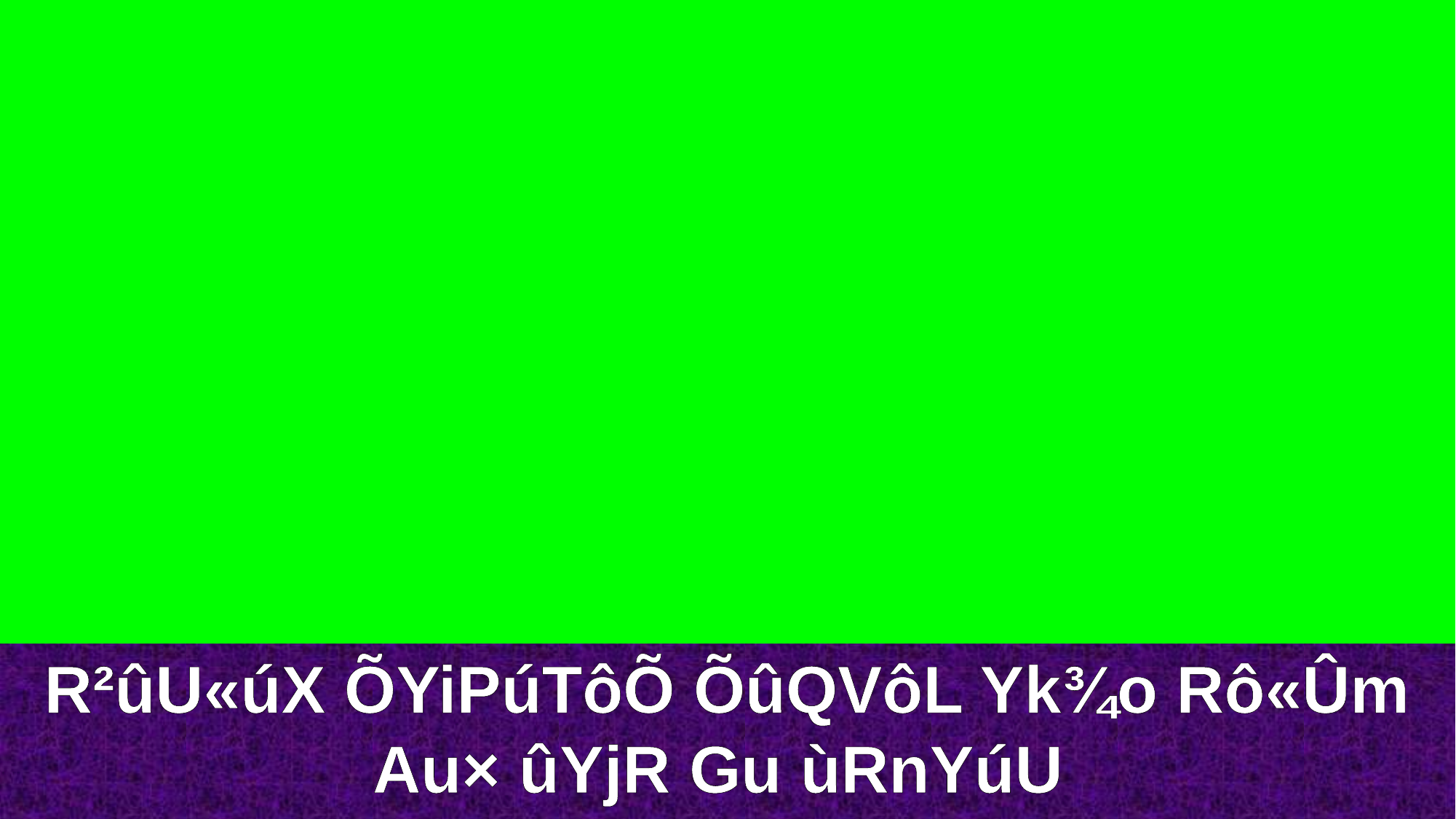

R²ûU«úX ÕYiPúTôÕ ÕûQVôL Yk¾o Rô«Ûm Au× ûYjR Gu ùRnYúU